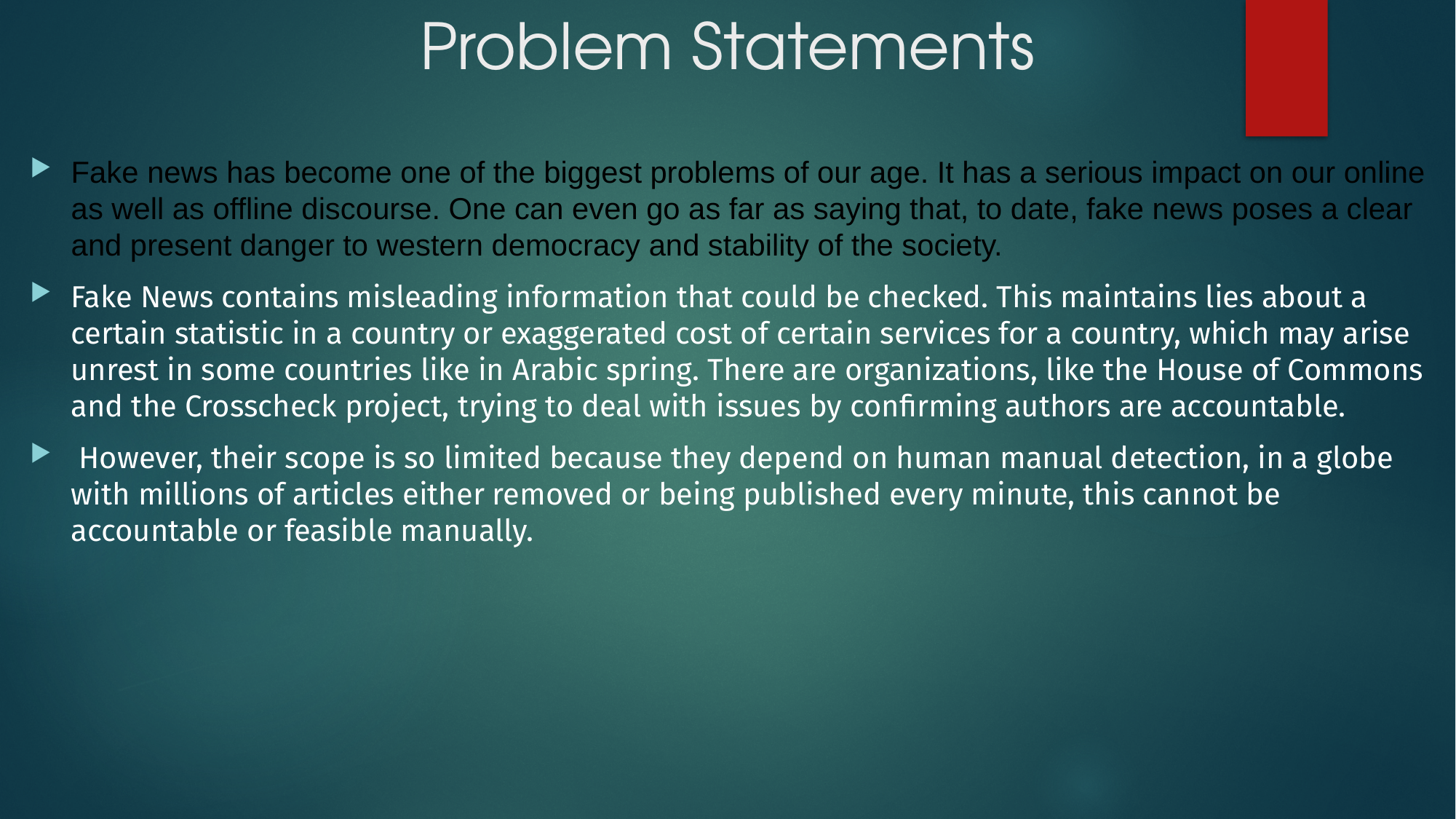

# Problem Statements
Fake news has become one of the biggest problems of our age. It has a serious impact on our online as well as offline discourse. One can even go as far as saying that, to date, fake news poses a clear and present danger to western democracy and stability of the society.
Fake News contains misleading information that could be checked. This maintains lies about a certain statistic in a country or exaggerated cost of certain services for a country, which may arise unrest in some countries like in Arabic spring. There are organizations, like the House of Commons and the Crosscheck project, trying to deal with issues by confirming authors are accountable.
 However, their scope is so limited because they depend on human manual detection, in a globe with millions of articles either removed or being published every minute, this cannot be accountable or feasible manually.